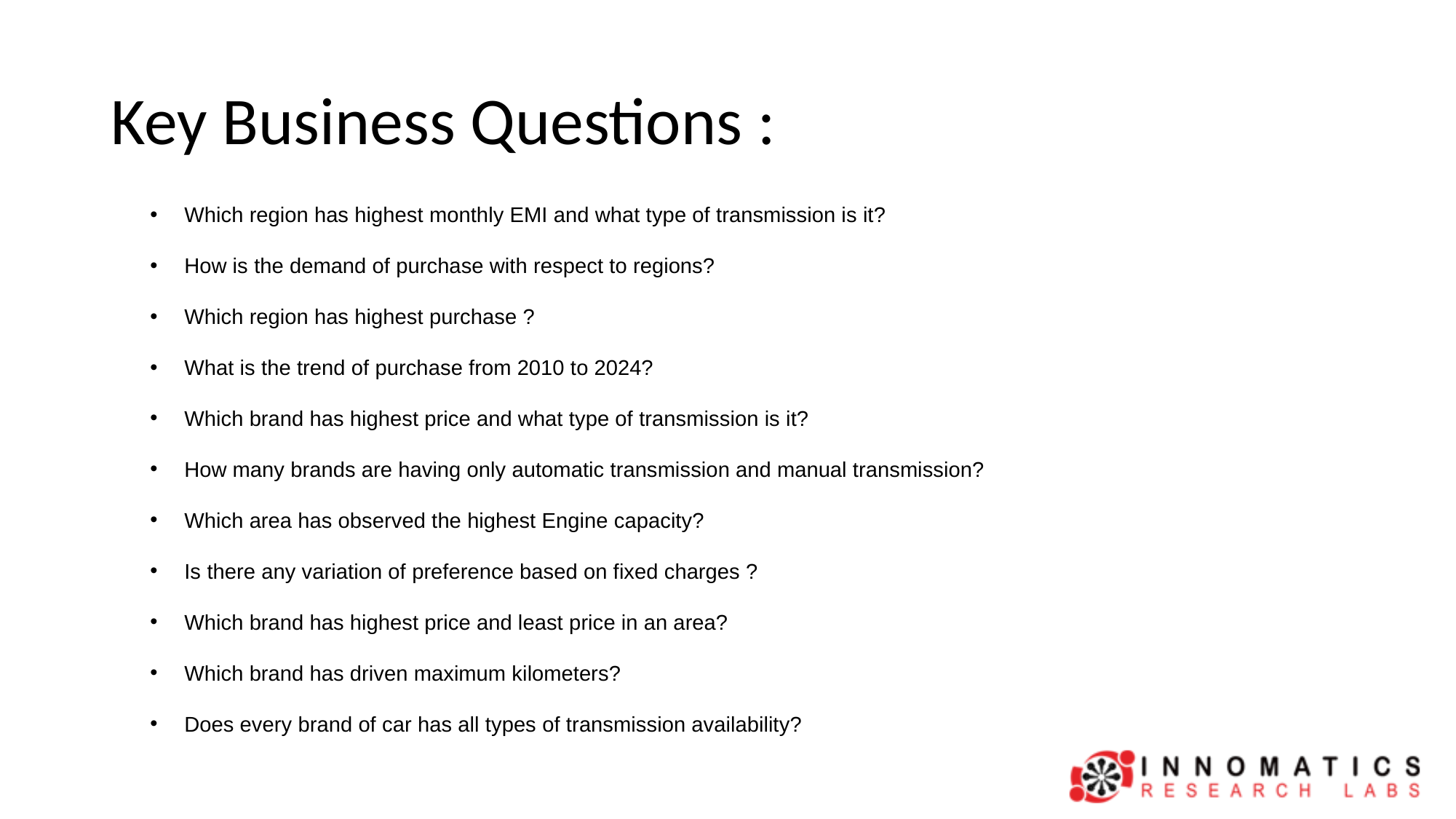

# Key Business Questions :
Which region has highest monthly EMI and what type of transmission is it?

How is the demand of purchase with respect to regions?

Which region has highest purchase ?

What is the trend of purchase from 2010 to 2024?

Which brand has highest price and what type of transmission is it?

How many brands are having only automatic transmission and manual transmission?

Which area has observed the highest Engine capacity?

Is there any variation of preference based on fixed charges ?

Which brand has highest price and least price in an area?

Which brand has driven maximum kilometers?

Does every brand of car has all types of transmission availability?